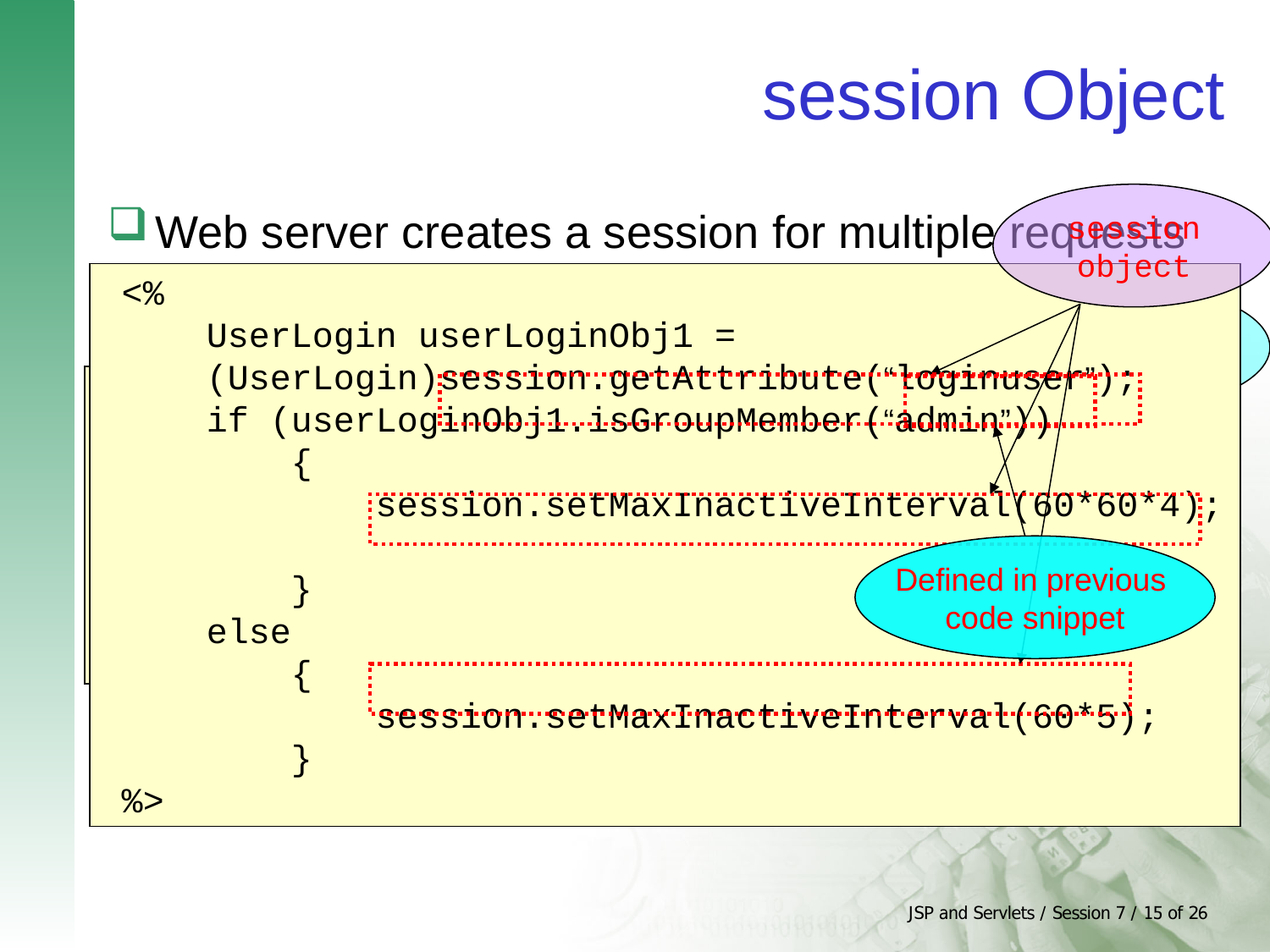

# session Object
session
object
Web server creates a session for multiple requests sent by a single user.
Stores all the information about the session of a user.
Instance of javax.servlet.http.HttpSession interface.
<%
    UserLogin userLoginObj1 =
    (UserLogin)session.getAttribute(“loginuser”);
    if (userLoginObj1.isGroupMember(“admin”))
        {
            session.setMaxInactiveInterval(60*60*4);
        }
    else
        {
            session.setMaxInactiveInterval(60*5);
        }
%>
session
object

<%
UserLogin userLoginObj = new UserLogin(name, password);
session.setAttribute(“loginuser”, userLoginObj);
%>

Defined in previous
code snippet